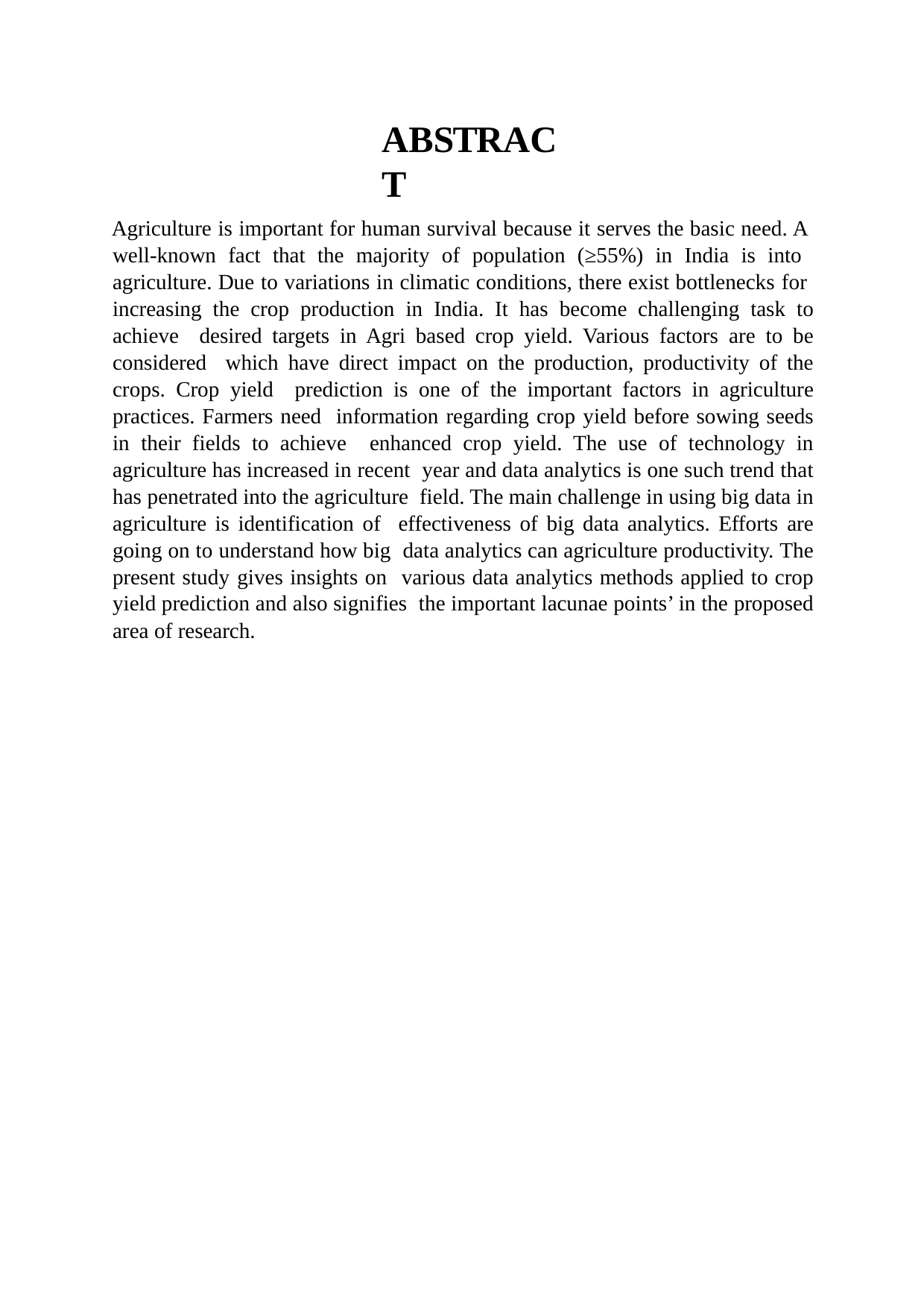

# ABSTRACT
Agriculture is important for human survival because it serves the basic need. A  well-known fact that the majority of population (≥55%) in India is into  agriculture. Due to variations in climatic conditions, there exist bottlenecks for  increasing the crop production in India. It has become challenging task to achieve  desired targets in Agri based crop yield. Various factors are to be considered  which have direct impact on the production, productivity of the crops. Crop yield  prediction is one of the important factors in agriculture practices. Farmers need  information regarding crop yield before sowing seeds in their fields to achieve  enhanced crop yield. The use of technology in agriculture has increased in recent  year and data analytics is one such trend that has penetrated into the agriculture  field. The main challenge in using big data in agriculture is identification of  effectiveness of big data analytics. Efforts are going on to understand how big  data analytics can agriculture productivity. The present study gives insights on  various data analytics methods applied to crop yield prediction and also signifies  the important lacunae points’ in the proposed area of research.